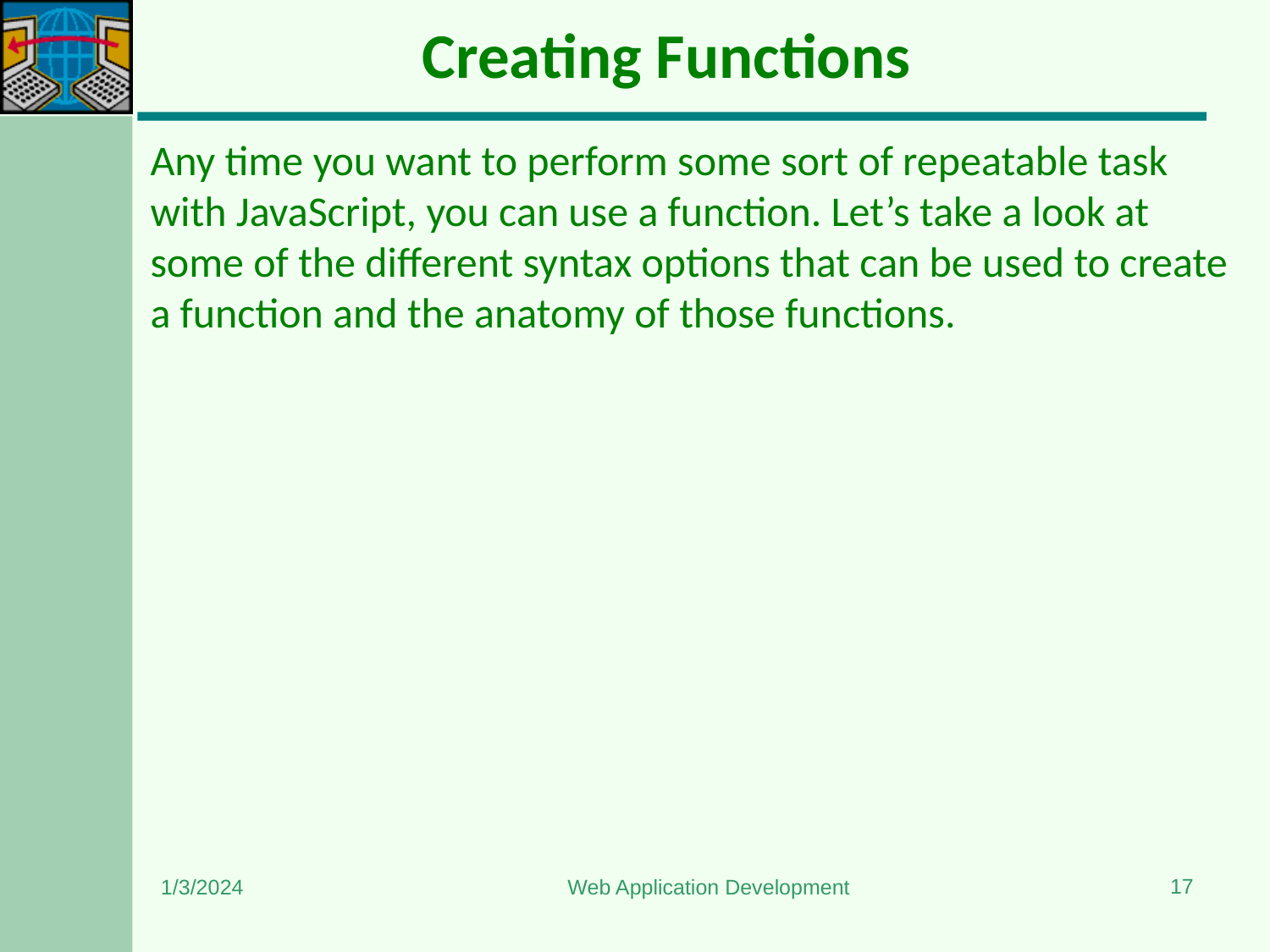

# Creating Functions
Any time you want to perform some sort of repeatable task with JavaScript, you can use a function. Let’s take a look at some of the different syntax options that can be used to create a function and the anatomy of those functions.

17
1/3/2024
Web Application Development